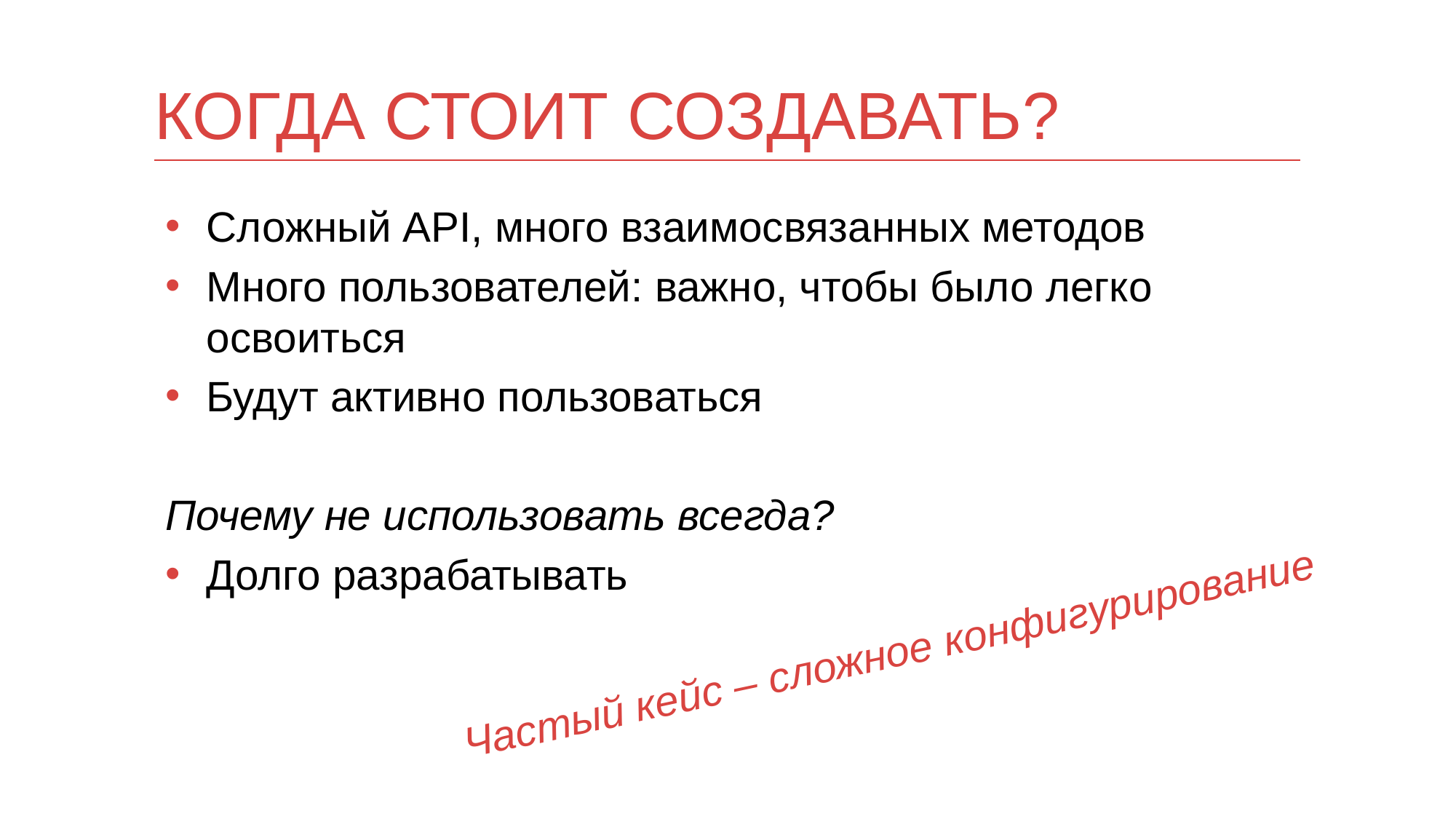

# Когда стоит создавать?
Сложный API, много взаимосвязанных методов
Много пользователей: важно, чтобы было легко освоиться
Будут активно пользоваться

Почему не использовать всегда?
Долго разрабатывать
Частый кейс – сложное конфигурирование